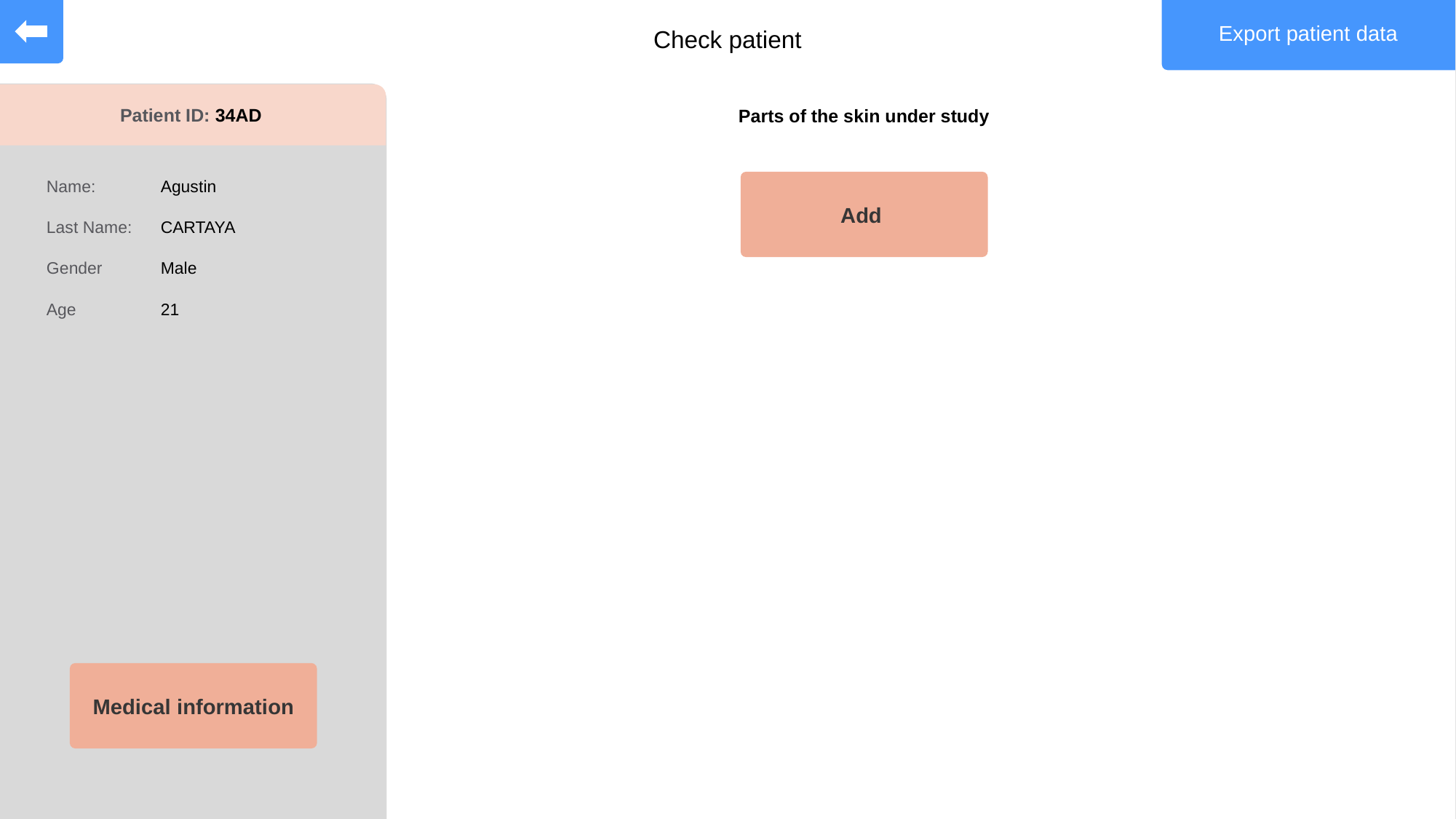

Export patient data

Check patient

Patient ID: 34AD
Patient ID: 34AD
Parts of the skin under study
| Name: | Agustin |
| --- | --- |
| Last Name: | CARTAYA |
| Gender | Male |
| Age | 21 |
Add
Medical information